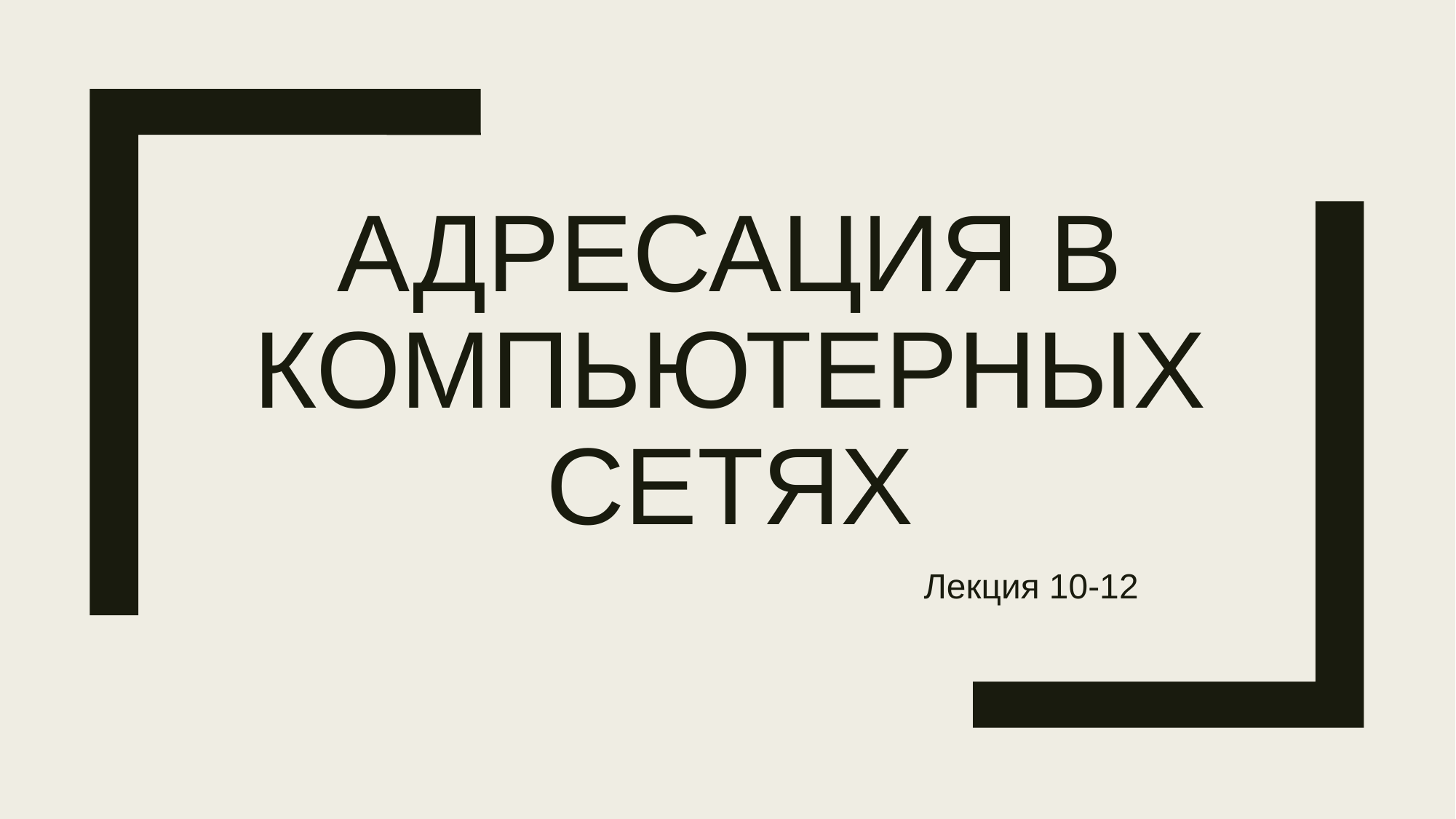

# Адресация в компьютерных сетях
Лекция 10-12